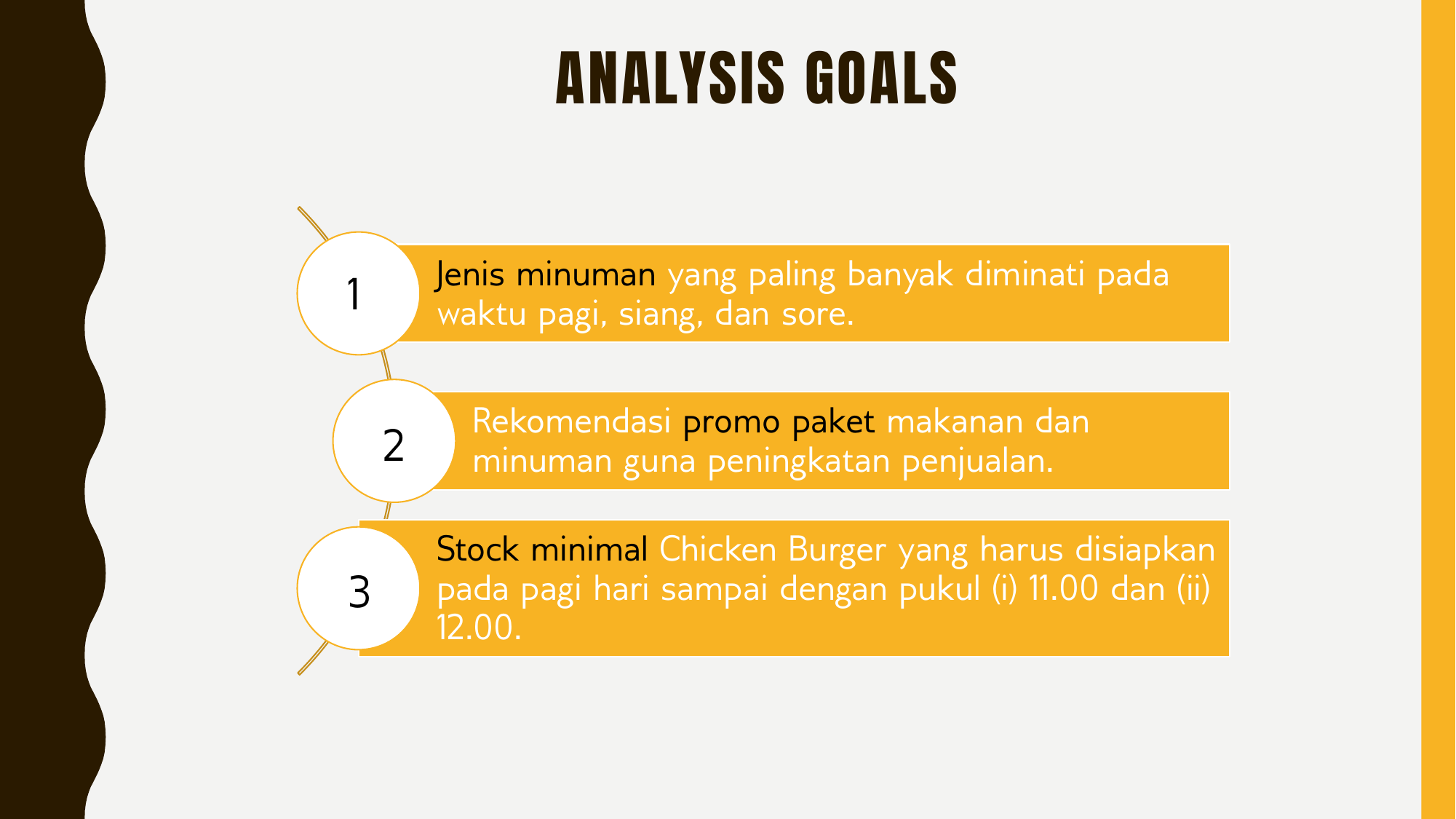

# ANALYSIS GOALS
Jenis minuman yang paling banyak diminati pada waktu pagi, siang, dan sore.
Rekomendasi promo paket makanan dan minuman guna peningkatan penjualan.
Stock minimal Chicken Burger yang harus disiapkan pada pagi hari sampai dengan pukul (i) 11.00 dan (ii) 12.00.
1
2
3